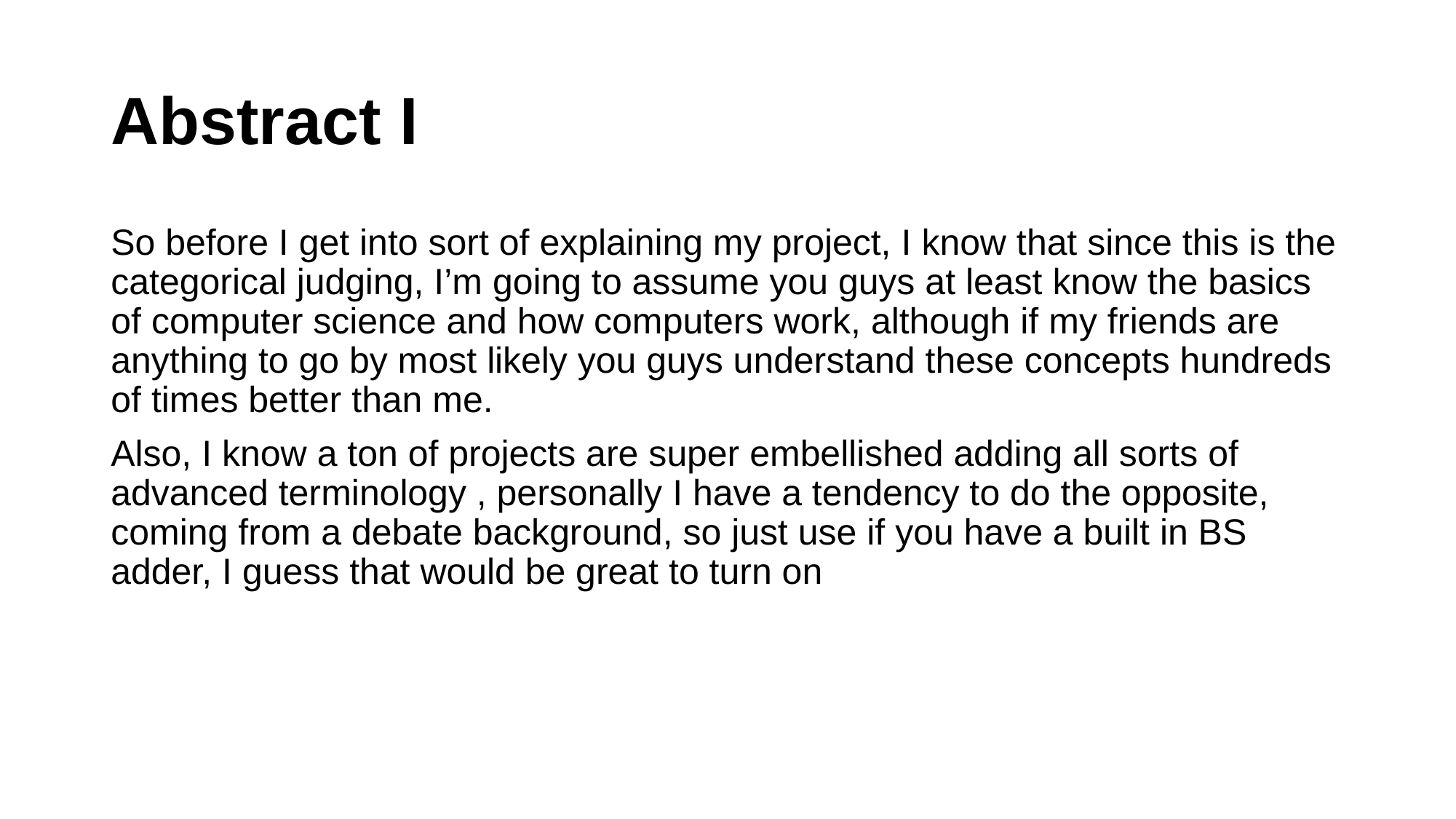

# Abstract I
So before I get into sort of explaining my project, I know that since this is the categorical judging, I’m going to assume you guys at least know the basics of computer science and how computers work, although if my friends are anything to go by most likely you guys understand these concepts hundreds of times better than me.
Also, I know a ton of projects are super embellished adding all sorts of advanced terminology , personally I have a tendency to do the opposite, coming from a debate background, so just use if you have a built in BS adder, I guess that would be great to turn on